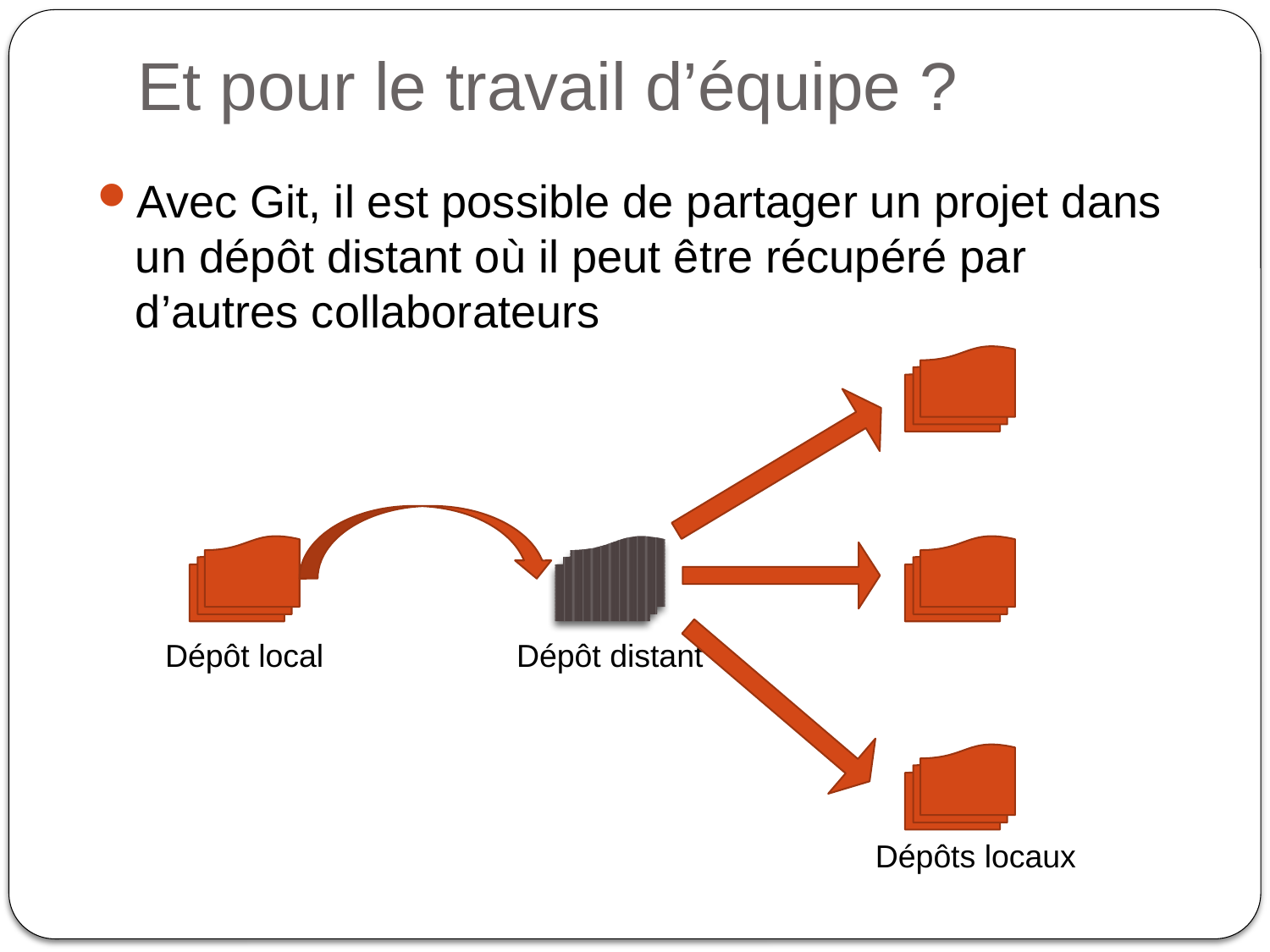

# Et pour le travail d’équipe ?
Avec Git, il est possible de partager un projet dans un dépôt distant où il peut être récupéré par d’autres collaborateurs

Dépôt local
Dépôt distant

Dépôts locaux